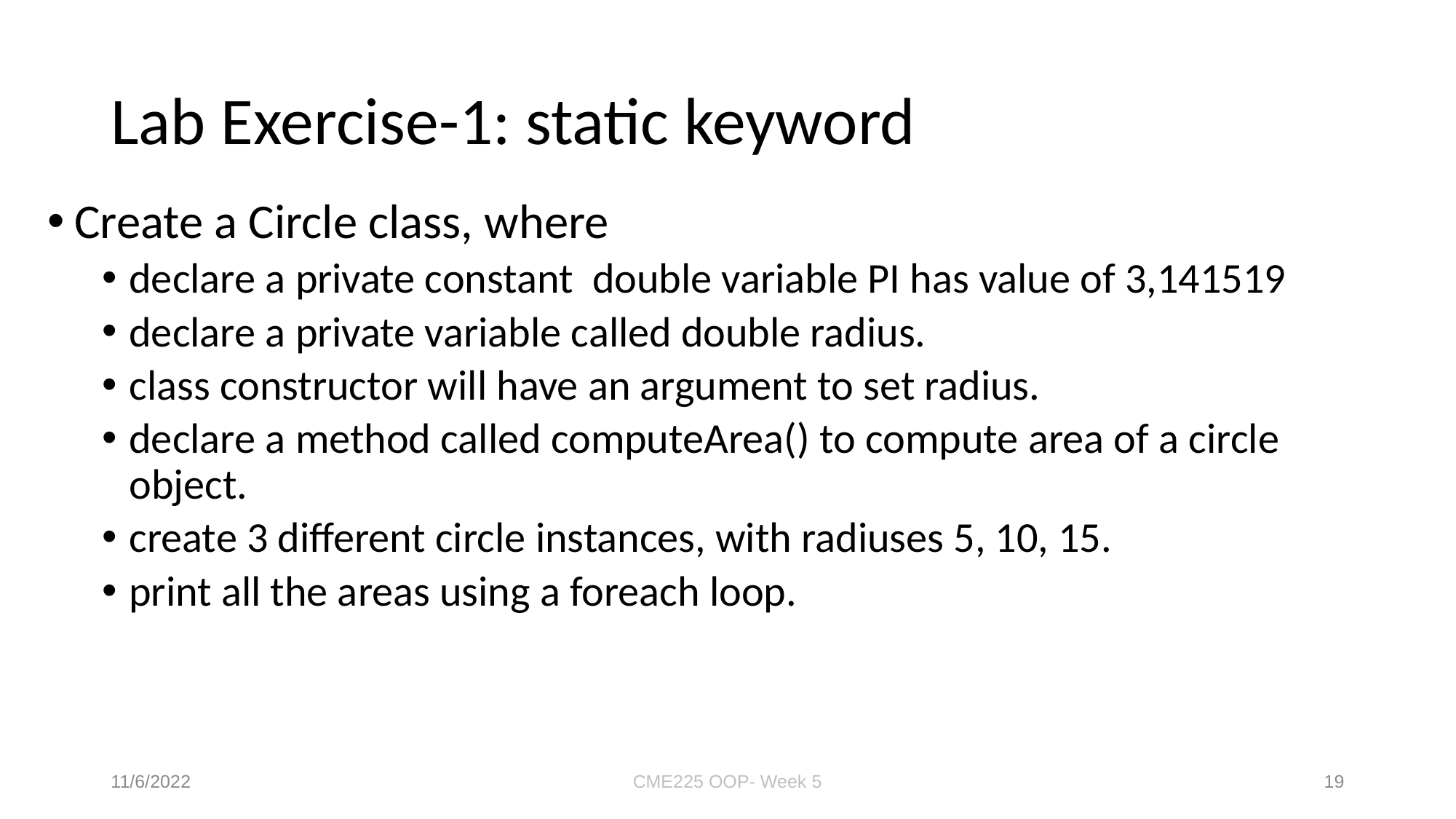

# Lab Exercise-1: static keyword
Create a Circle class, where
declare a private constant  double variable PI has value of 3,141519
declare a private variable called double radius.
class constructor will have an argument to set radius.
declare a method called computeArea() to compute area of a circle object.
create 3 different circle instances, with radiuses 5, 10, 15.
print all the areas using a foreach loop.

11/6/2022
CME225 OOP- Week 5
19